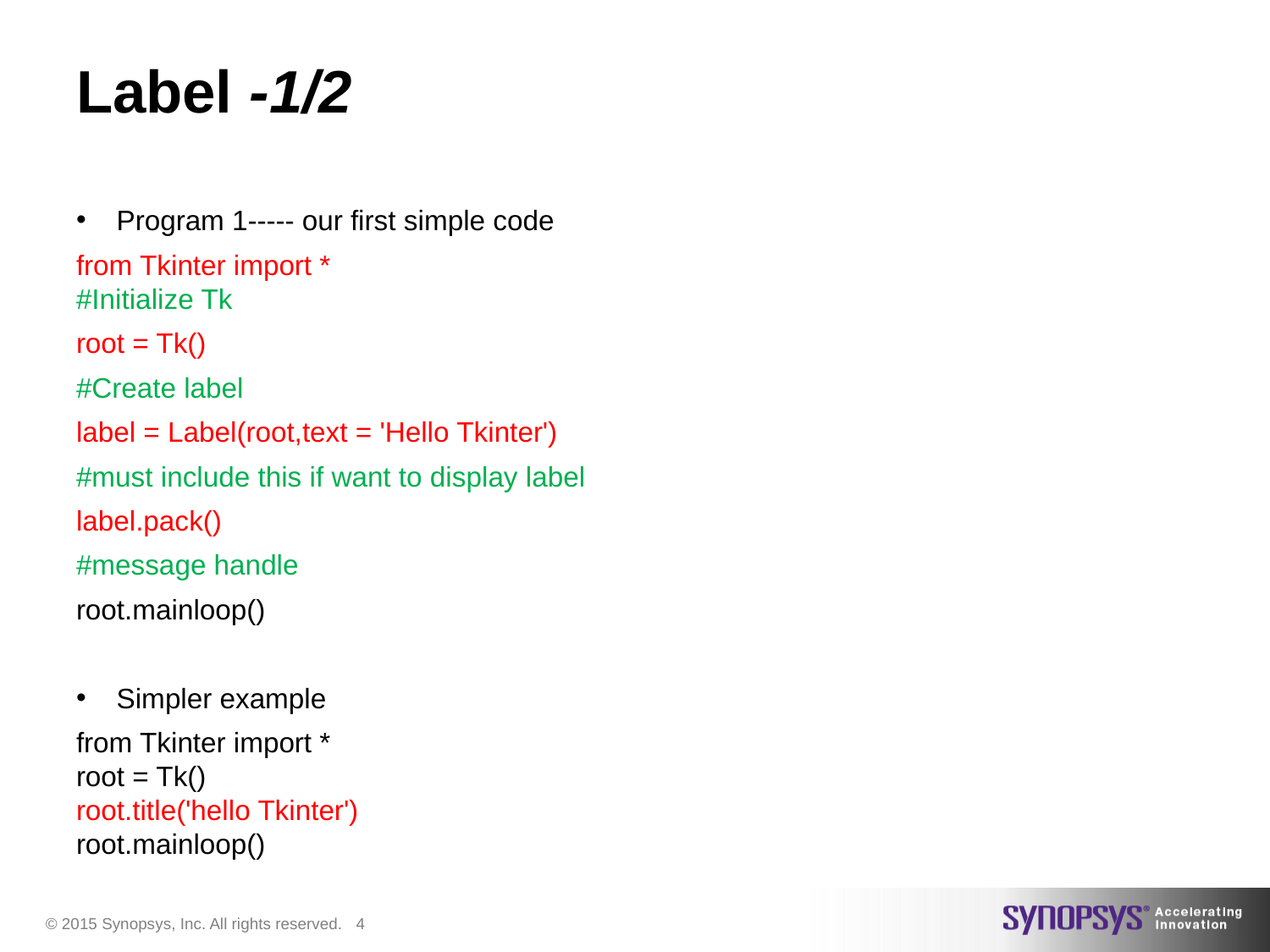

# Label -1/2
Program 1----- our first simple code
from Tkinter import *
#Initialize Tk
root = Tk()
#Create label
label = Label(root,text = 'Hello Tkinter')
#must include this if want to display label
label.pack()
#message handle
root.mainloop()

Simpler example
from Tkinter import *
root = Tk()
root.title('hello Tkinter')
root.mainloop()